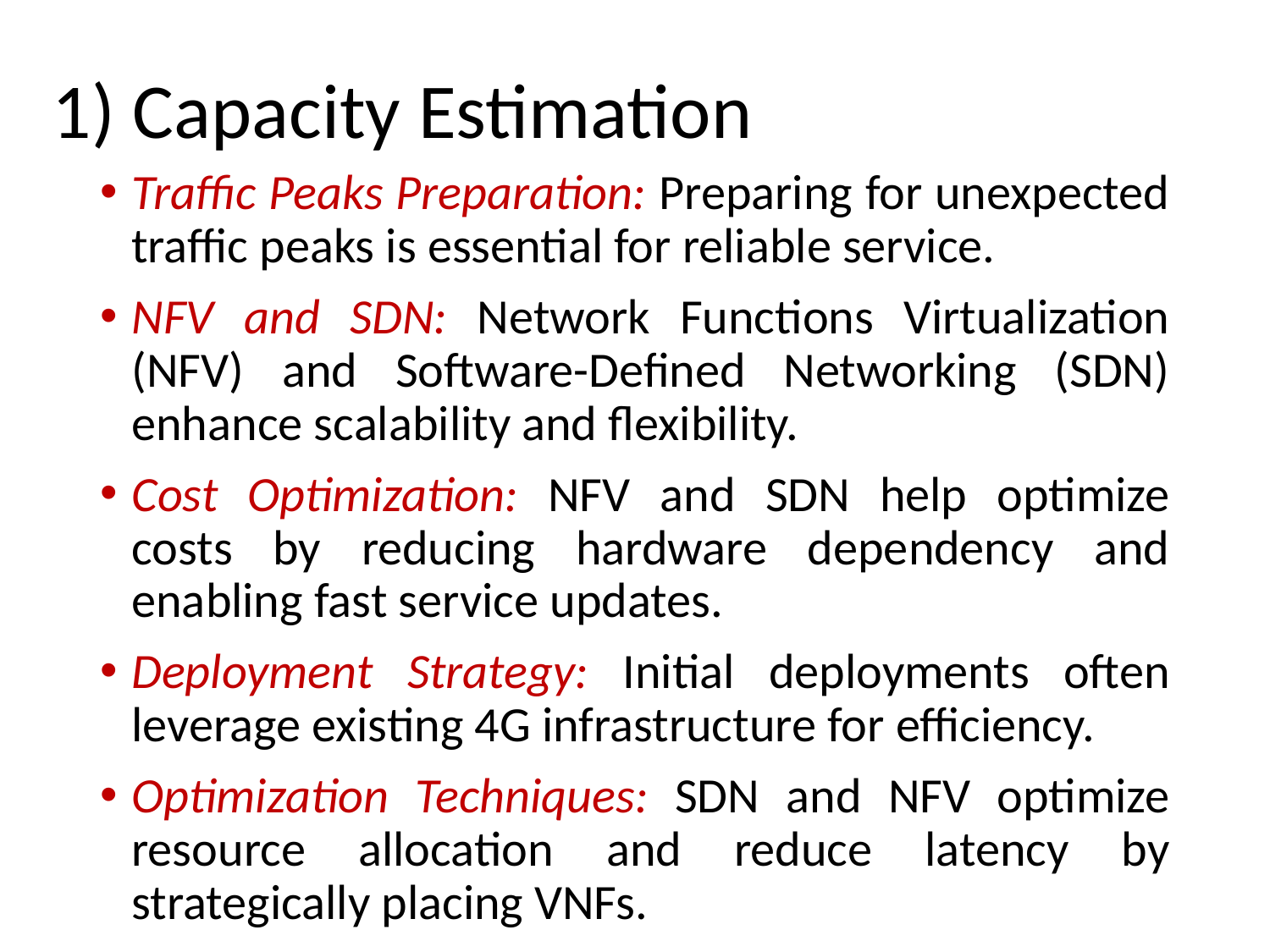

# 1) Capacity Estimation
Traffic Peaks Preparation: Preparing for unexpected traffic peaks is essential for reliable service.
NFV and SDN: Network Functions Virtualization (NFV) and Software-Defined Networking (SDN) enhance scalability and flexibility.
Cost Optimization: NFV and SDN help optimize costs by reducing hardware dependency and enabling fast service updates.
Deployment Strategy: Initial deployments often leverage existing 4G infrastructure for efficiency.
Optimization Techniques: SDN and NFV optimize resource allocation and reduce latency by strategically placing VNFs.